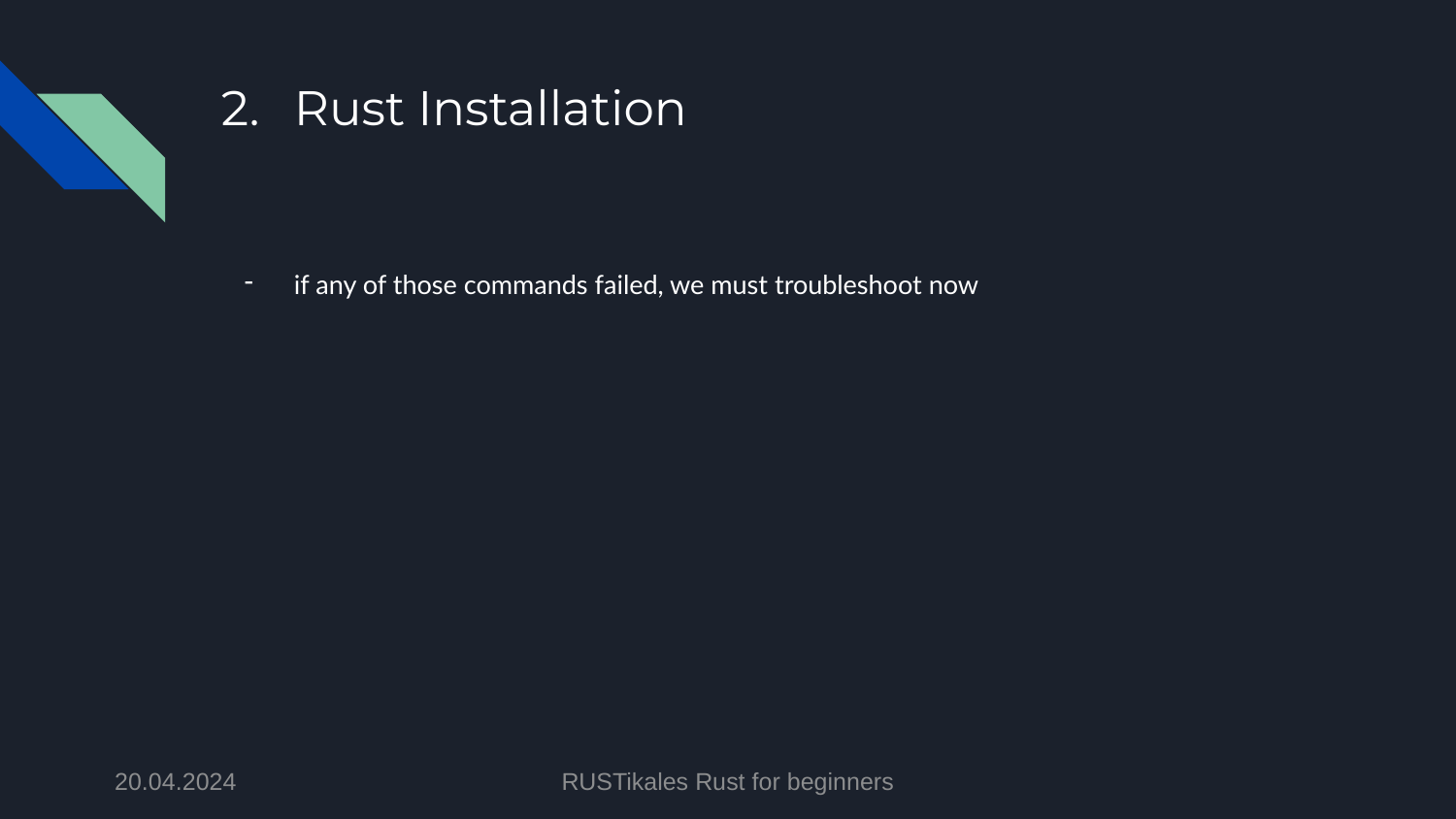

# Rust Installation
if any of those commands failed, we must troubleshoot now
20.04.2024
RUSTikales Rust for beginners